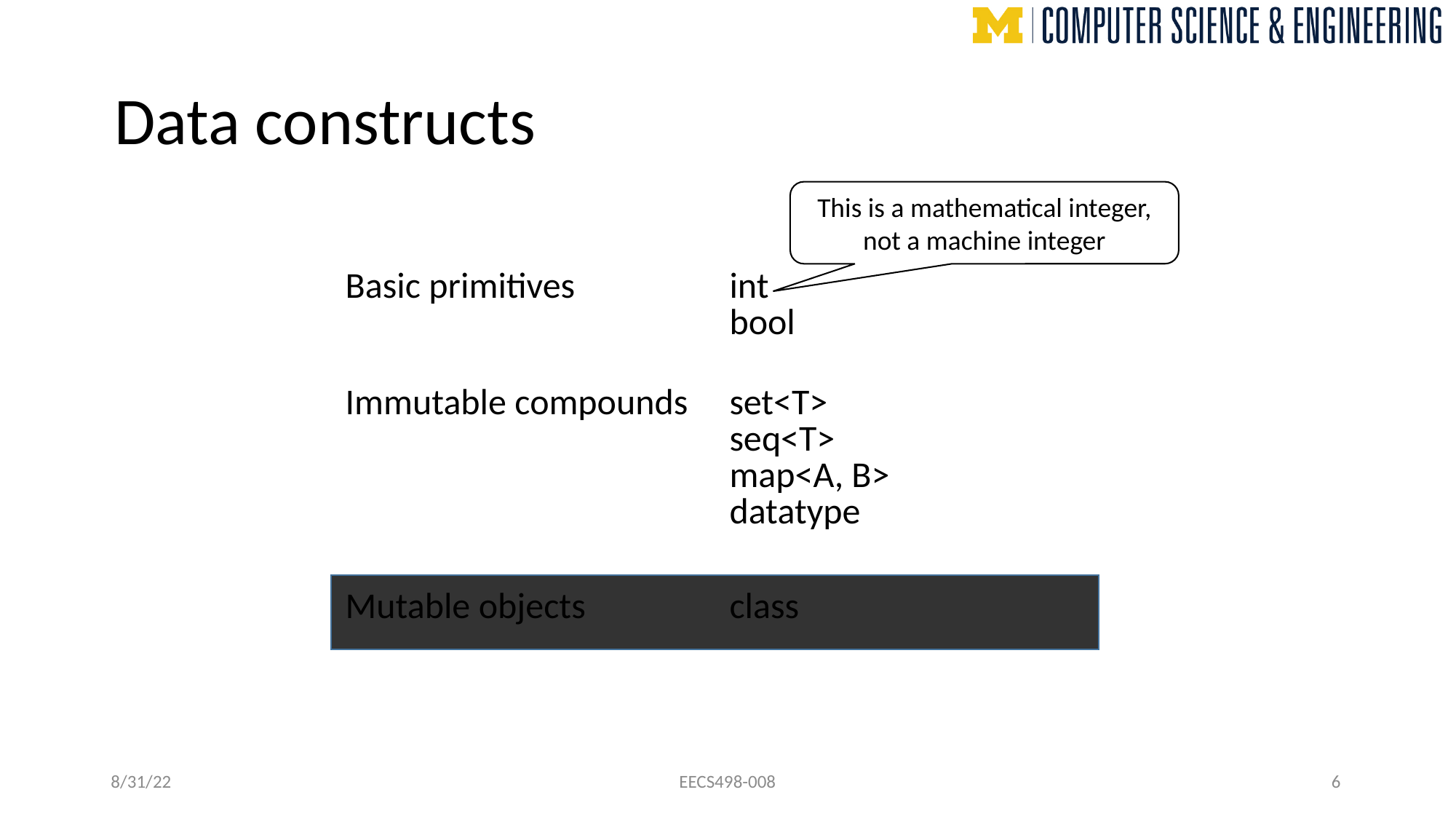

# Data constructs
This is a mathematical integer, not a machine integer
| Basic primitives | int bool |
| --- | --- |
| Immutable compounds | set<T> seq<T> map<A, B> datatype |
| Mutable objects | class |

8/31/22
EECS498-008
6